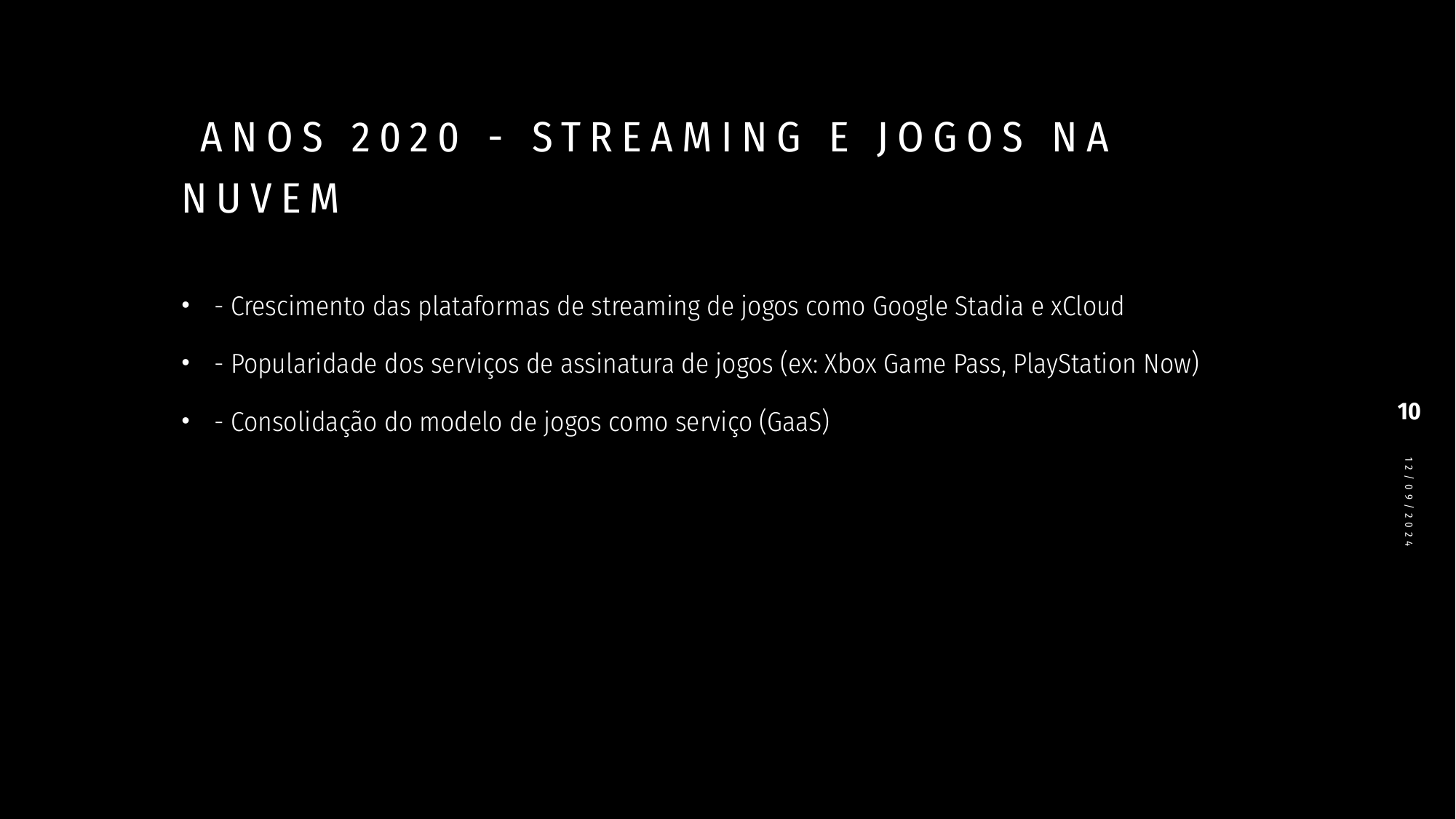

# Anos 2020 - Streaming e Jogos na Nuvem

- Crescimento das plataformas de streaming de jogos como Google Stadia e xCloud
- Popularidade dos serviços de assinatura de jogos (ex: Xbox Game Pass, PlayStation Now)
- Consolidação do modelo de jogos como serviço (GaaS)

10
12/09/2024